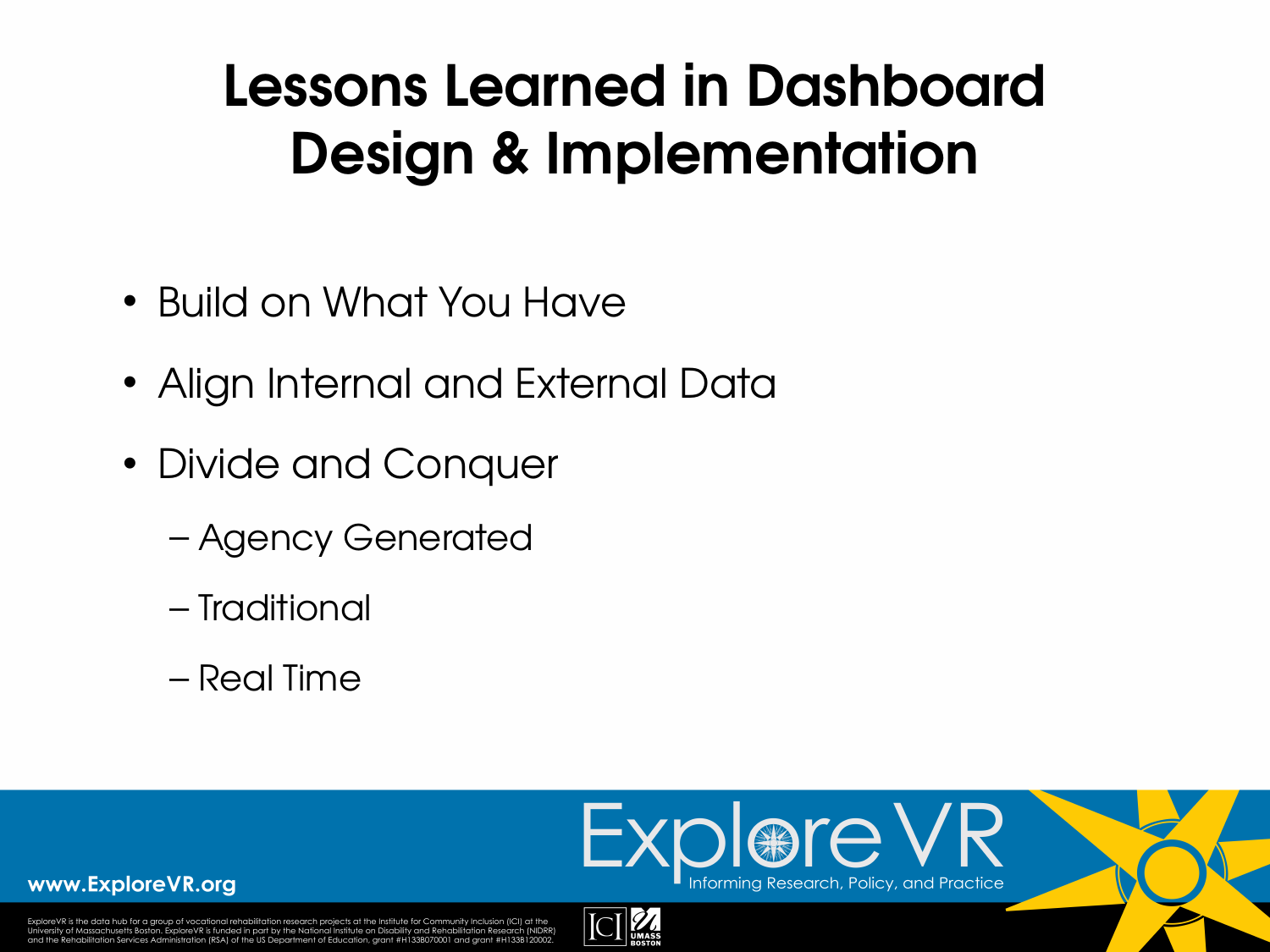

# Lessons Learned in Dashboard Design & Implementation
Build on What You Have
Align Internal and External Data
Divide and Conquer
Agency Generated
Traditional
Real Time